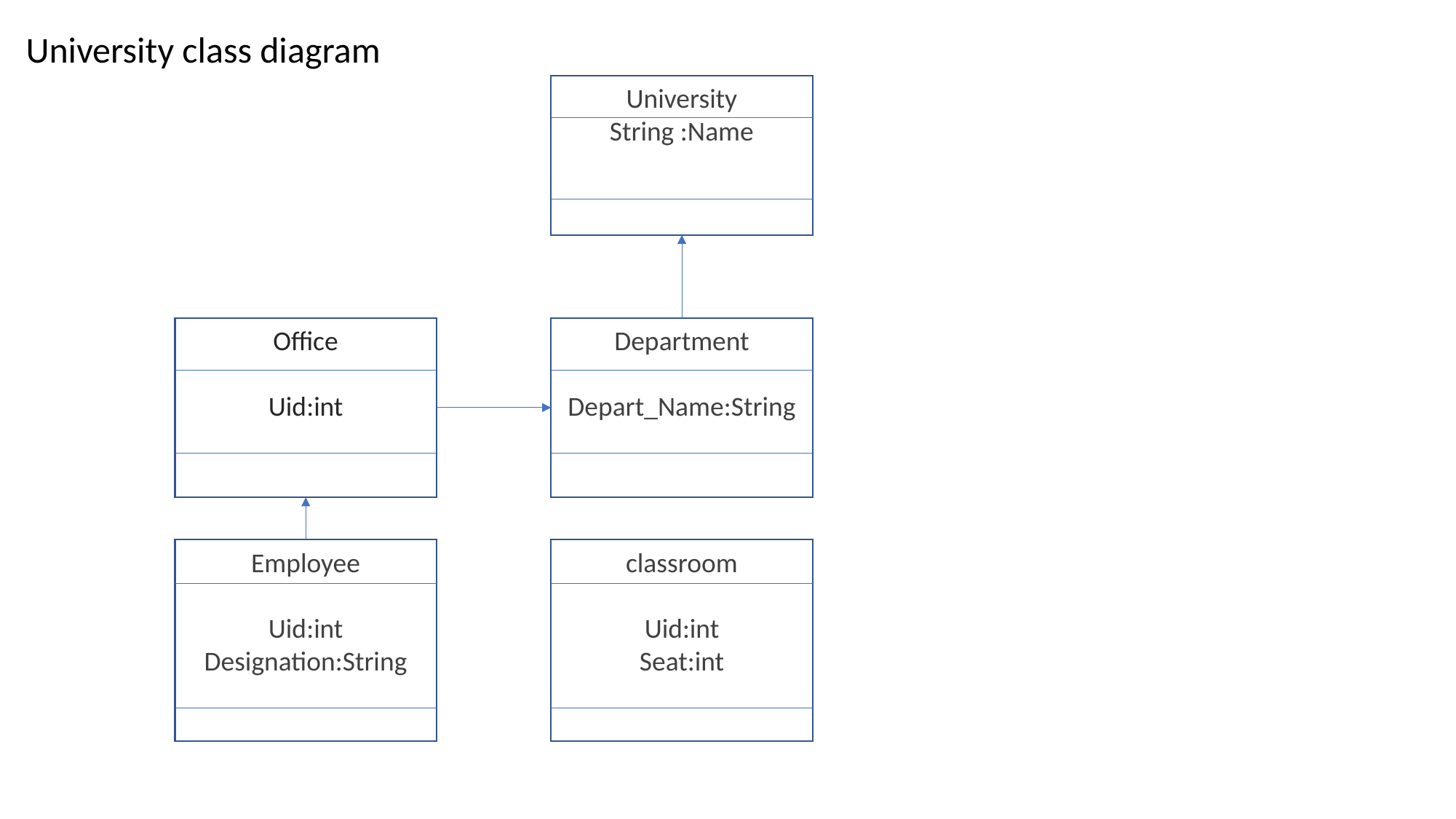

# University class diagram
University
String :Name
Office

Uid:int
Department

Depart_Name:String
Employee

Uid:int
Designation:String
classroom

Uid:int
Seat:int